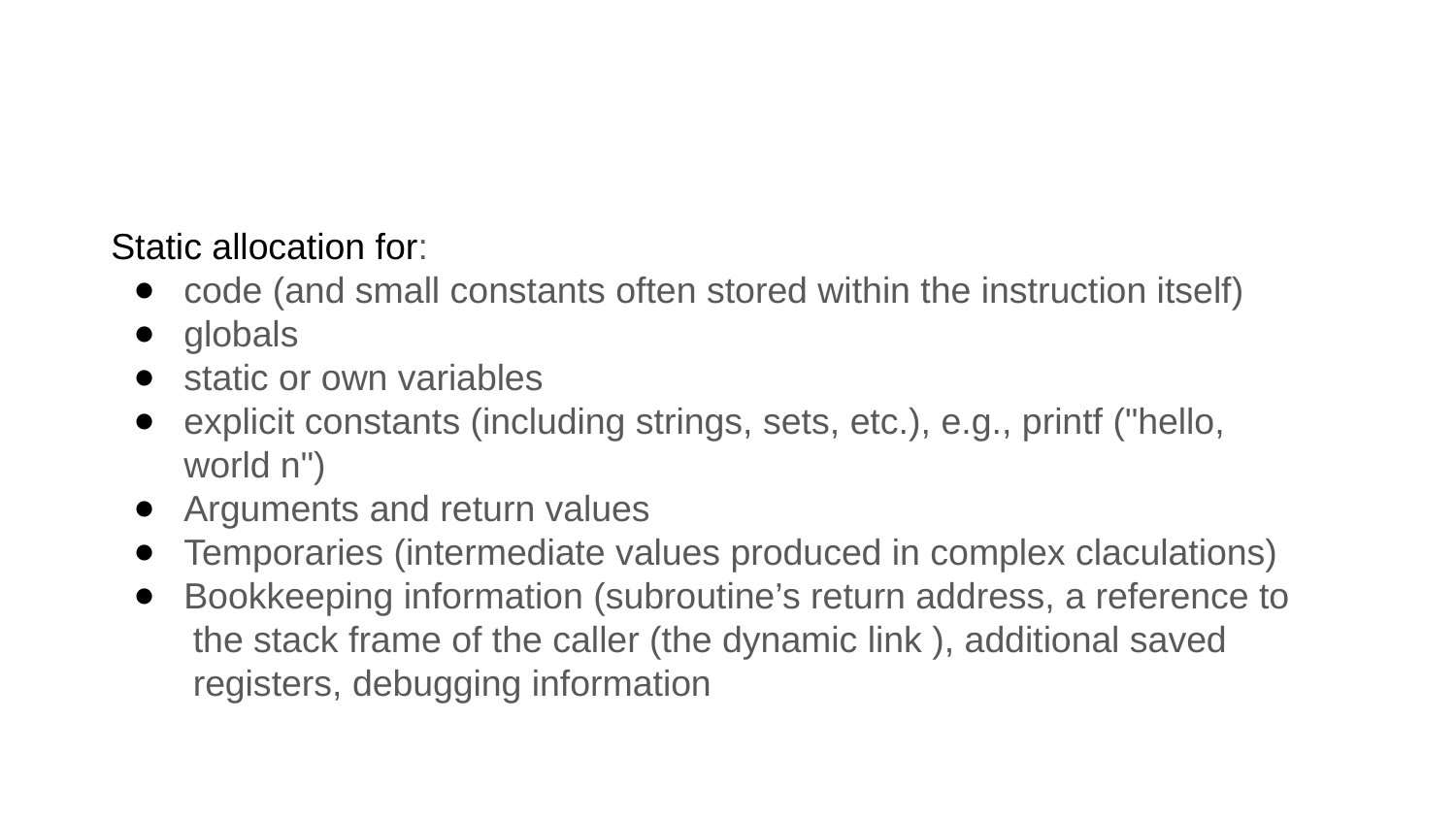

#
Static allocation for:
code (and small constants often stored within the instruction itself)
globals
static or own variables
explicit constants (including strings, sets, etc.), e.g., printf ("hello,
world n")
Arguments and return values
Temporaries (intermediate values produced in complex claculations)
Bookkeeping information (subroutine’s return address, a reference to
the stack frame of the caller (the dynamic link ), additional saved
registers, debugging information